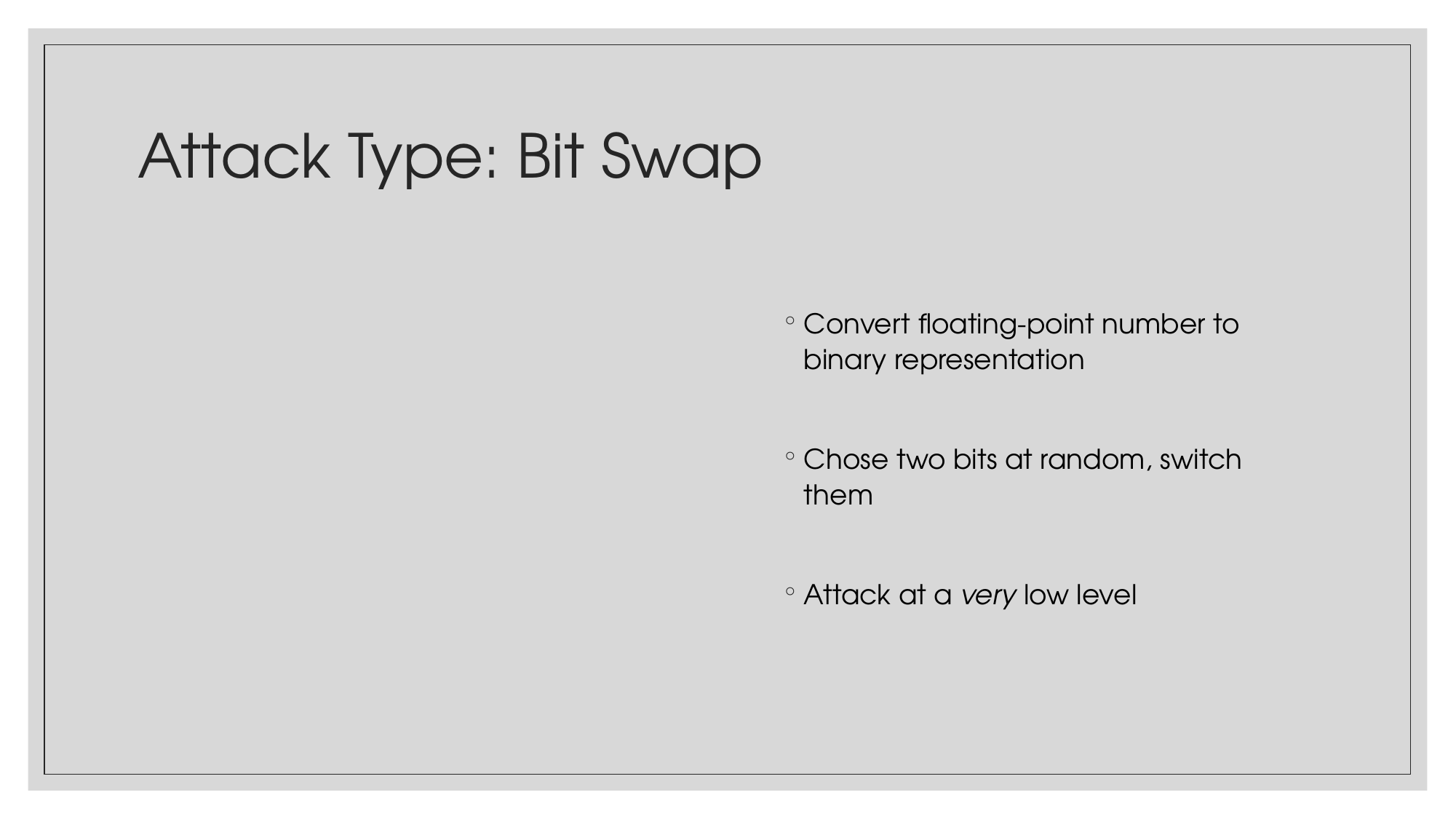

# Attack Type: Bit Swap

Convert floating-point number to binary representation

Chose two bits at random, switch them

Attack at a very low level